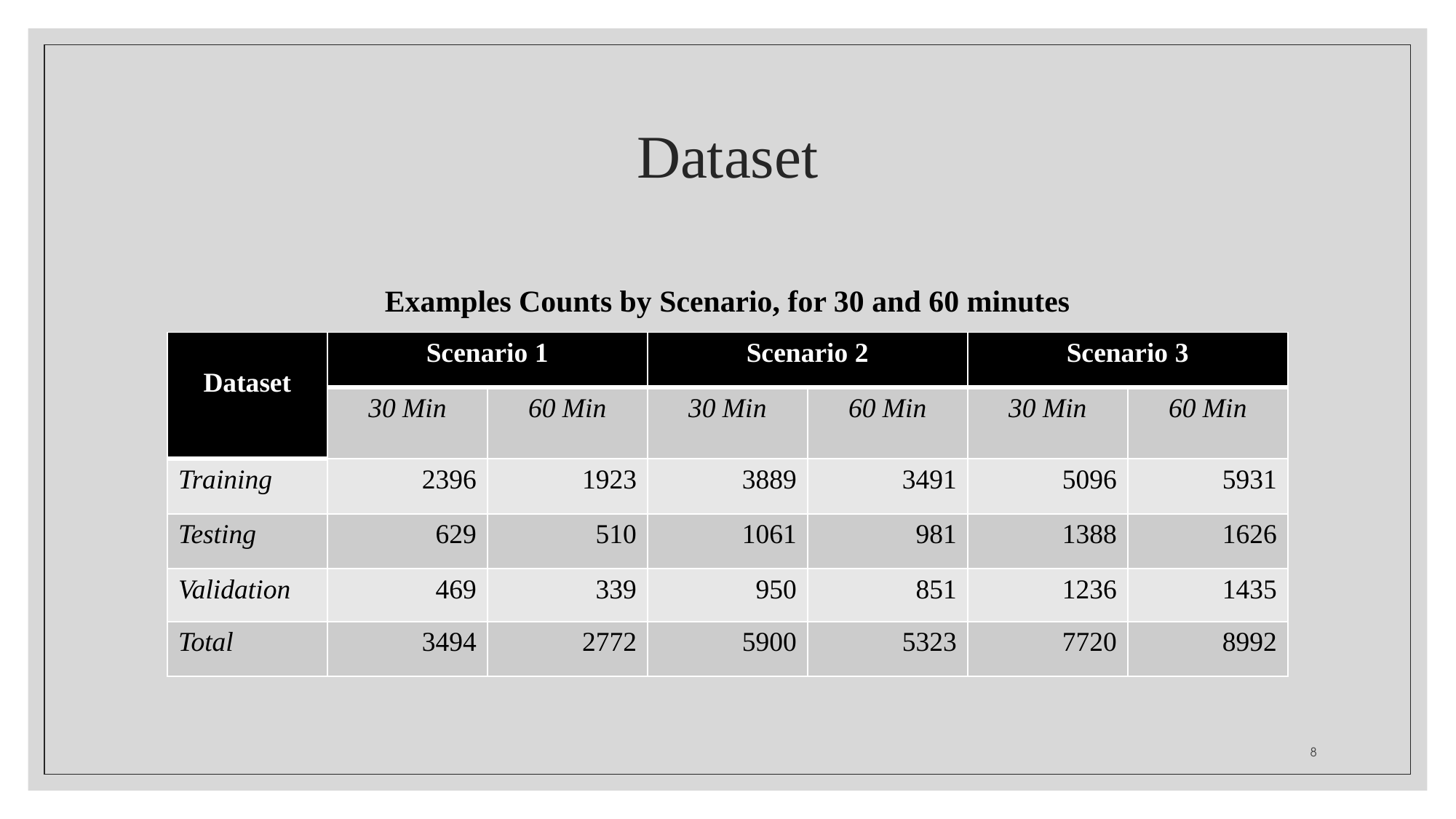

# Dataset
Examples Counts by Scenario, for 30 and 60 minutes
| Dataset | Scenario 1 |  | Scenario 2 |  | Scenario 3 |  |
| --- | --- | --- | --- | --- | --- | --- |
|  | 30 Min | 60 Min | 30 Min | 60 Min | 30 Min | 60 Min |
| Training | 2396 | 1923 | 3889 | 3491 | 5096 | 5931 |
| Testing | 629 | 510 | 1061 | 981 | 1388 | 1626 |
| Validation | 469 | 339 | 950 | 851 | 1236 | 1435 |
| Total | 3494 | 2772 | 5900 | 5323 | 7720 | 8992 |
8